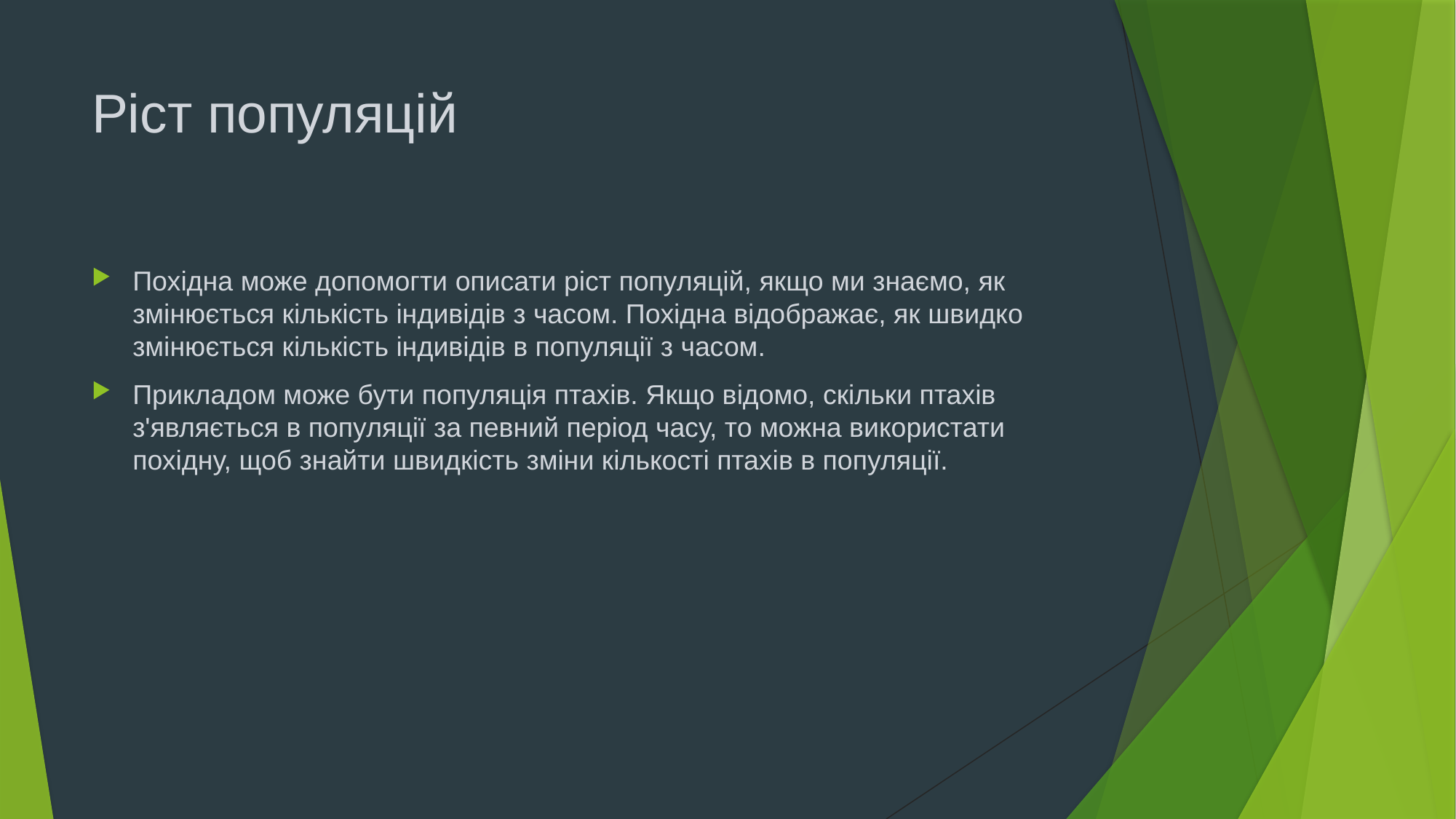

# Ріст популяцій
Похідна може допомогти описати ріст популяцій, якщо ми знаємо, як змінюється кількість індивідів з часом. Похідна відображає, як швидко змінюється кількість індивідів в популяції з часом.
Прикладом може бути популяція птахів. Якщо відомо, скільки птахів з'являється в популяції за певний період часу, то можна використати похідну, щоб знайти швидкість зміни кількості птахів в популяції.